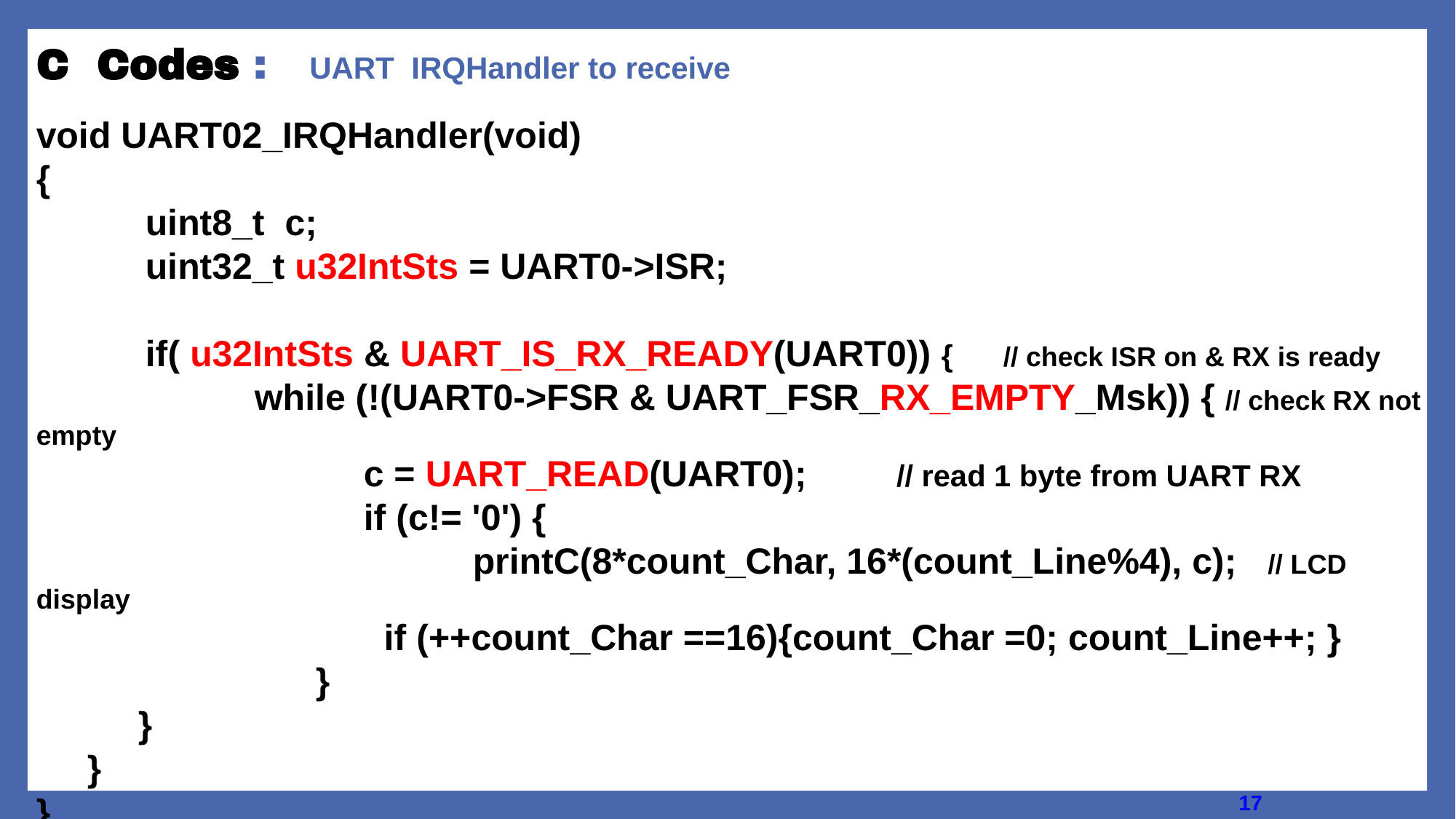

# C  Codes :   UART  IRQHandler to receive
void UART02_IRQHandler(void)
{
	uint8_t  c;
	uint32_t u32IntSts = UART0->ISR;

	if( u32IntSts & UART_IS_RX_READY(UART0)) {      // check ISR on & RX is ready
		while (!(UART0->FSR & UART_FSR_RX_EMPTY_Msk)) { // check RX not empty
			c = UART_READ(UART0);         // read 1 byte from UART RX
			if (c!= '0') {
				printC(8*count_Char, 16*(count_Line%4), c);   // LCD display
			  if (++count_Char ==16){count_Char =0; count_Line++; }
		      }
          }
     }
}
17